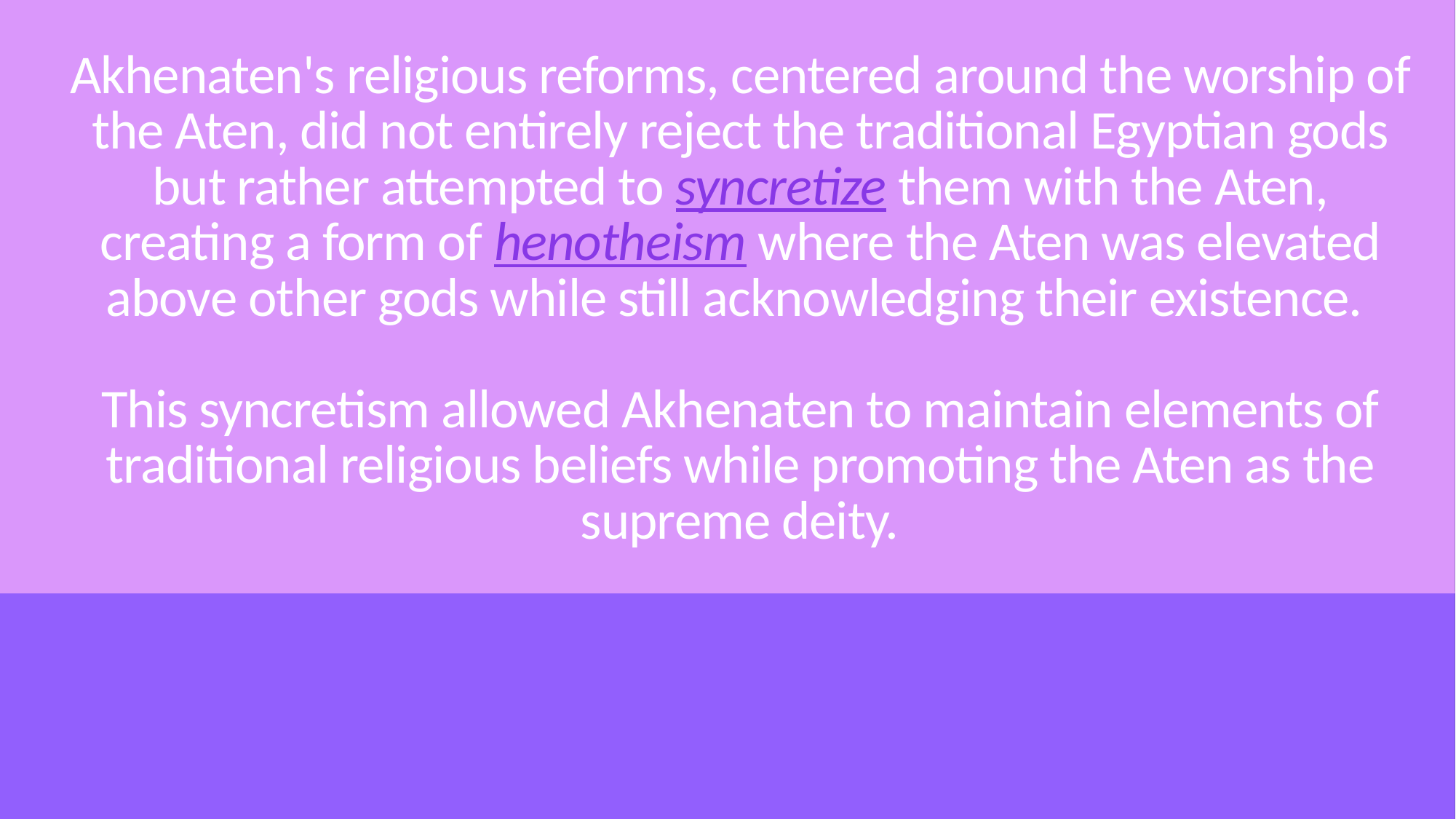

# Akhenaten's religious reforms, centered around the worship of the Aten, did not entirely reject the traditional Egyptian gods but rather attempted to syncretize them with the Aten, creating a form of henotheism where the Aten was elevated above other gods while still acknowledging their existence. This syncretism allowed Akhenaten to maintain elements of traditional religious beliefs while promoting the Aten as the supreme deity.